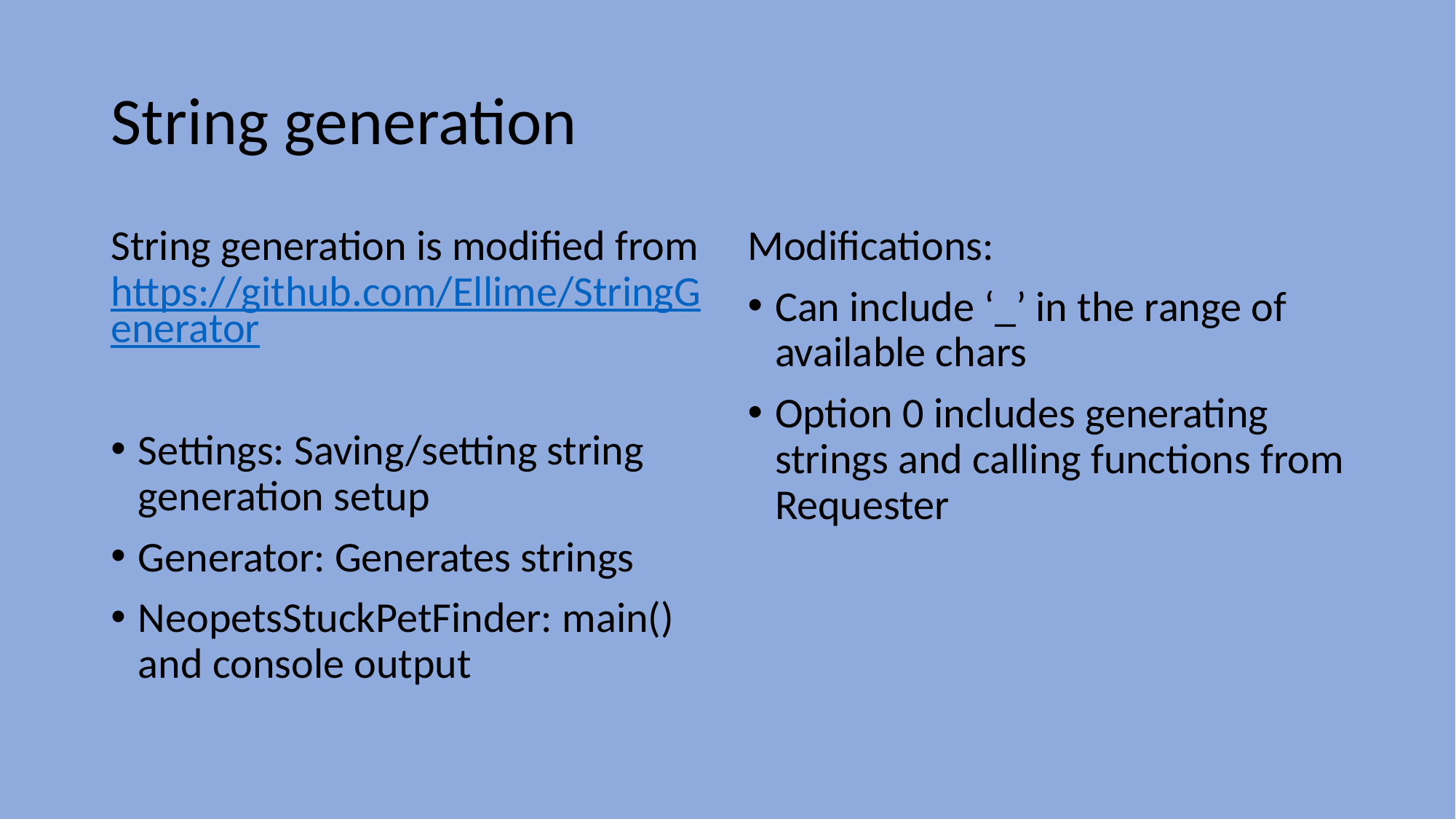

# String generation
String generation is modified from https://github.com/Ellime/StringGenerator

Settings: Saving/setting string generation setup
Generator: Generates strings
NeopetsStuckPetFinder: main() and console output
Modifications:
Can include ‘_’ in the range of available chars
Option 0 includes generating strings and calling functions from Requester